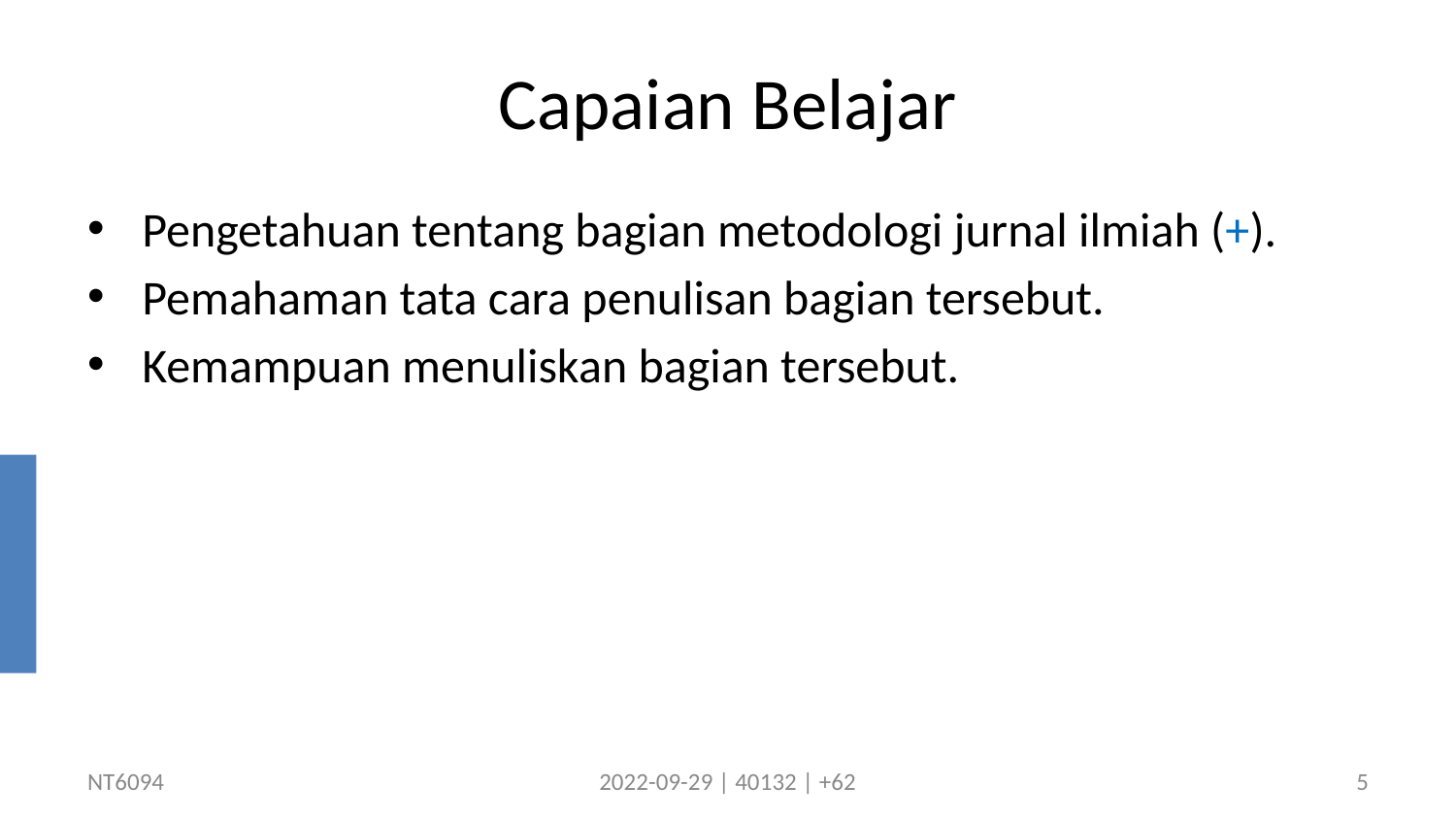

# Capaian Belajar
Pengetahuan tentang bagian metodologi jurnal ilmiah (+).
Pemahaman tata cara penulisan bagian tersebut.
Kemampuan menuliskan bagian tersebut.

NT6094
2022-09-29 | 40132 | +62
5